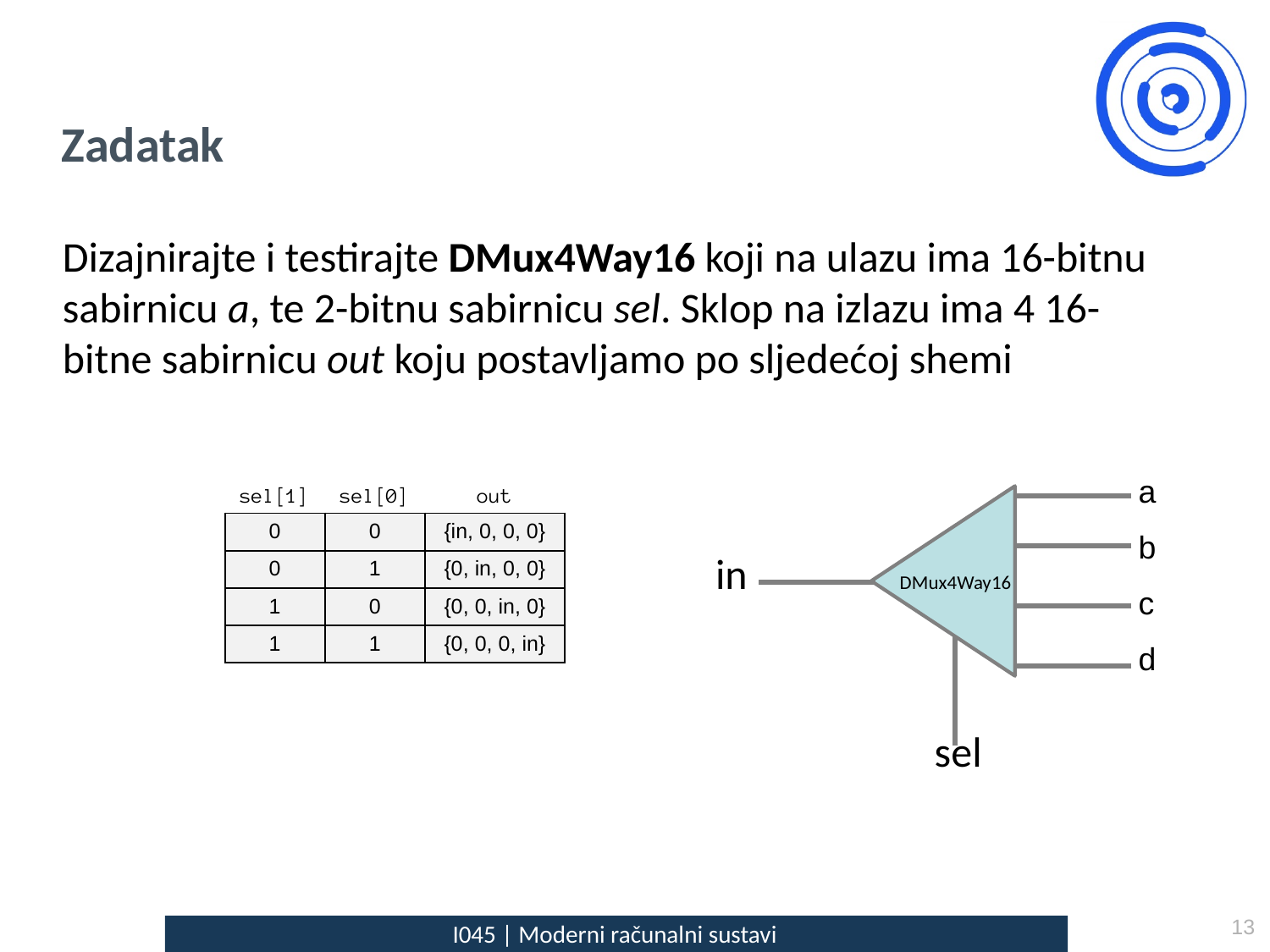

Zadatak
Dizajnirajte i testirajte DMux4Way16 koji na ulazu ima 16-bitnu sabirnicu a, te 2-bitnu sabirnicu sel. Sklop na izlazu ima 4 16-bitne sabirnicu out koju postavljamo po sljedećoj shemi

  in                DMux4Way16

                         sel
a
b
c
d
| sel[1] | sel[0] | out |
| --- | --- | --- |
| 0 | 0 | {in, 0, 0, 0} |
| 0 | 1 | {0, in, 0, 0} |
| 1 | 0 | {0, 0, in, 0} |
| 1 | 1 | {0, 0, 0, in} |

13